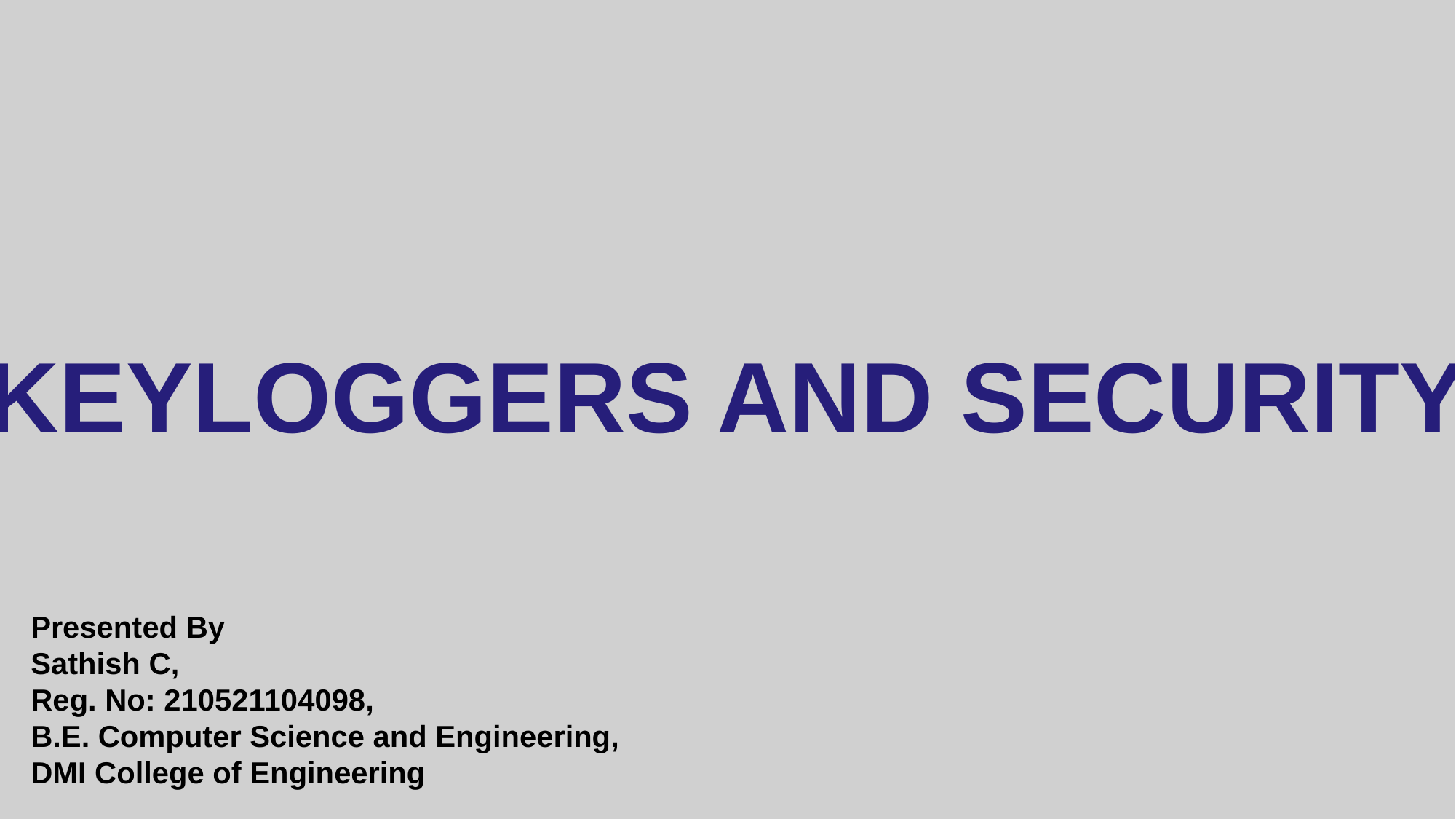

# KEYLOGGERS AND SECURITY
Presented By
Sathish C,
Reg. No: 210521104098,
B.E. Computer Science and Engineering,
DMI College of Engineering